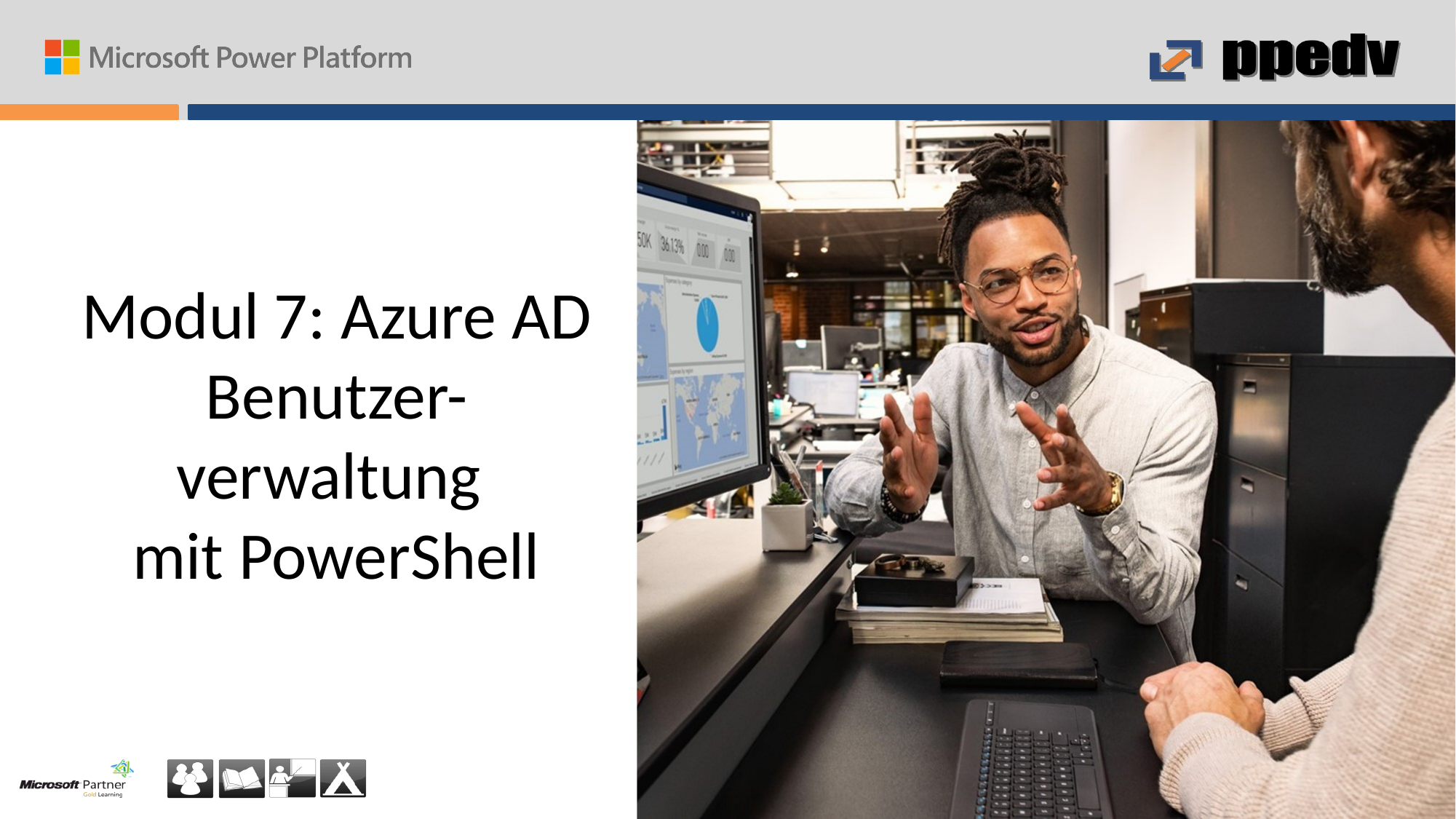

# Modul 7: Azure AD Benutzer-verwaltung mit PowerShell